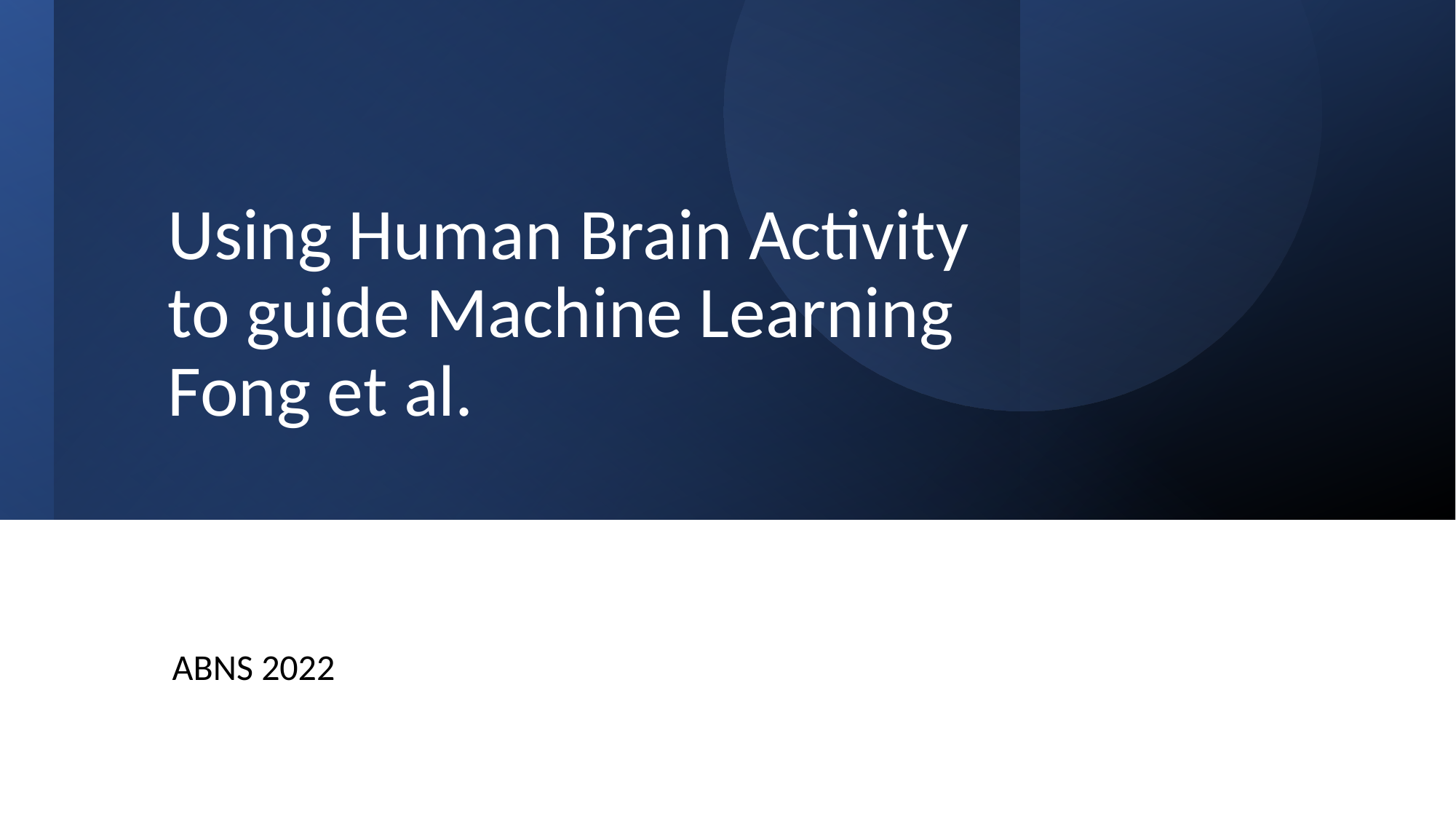

# Using Human Brain Activity to guide Machine Learning Fong et al.
ABNS 2022